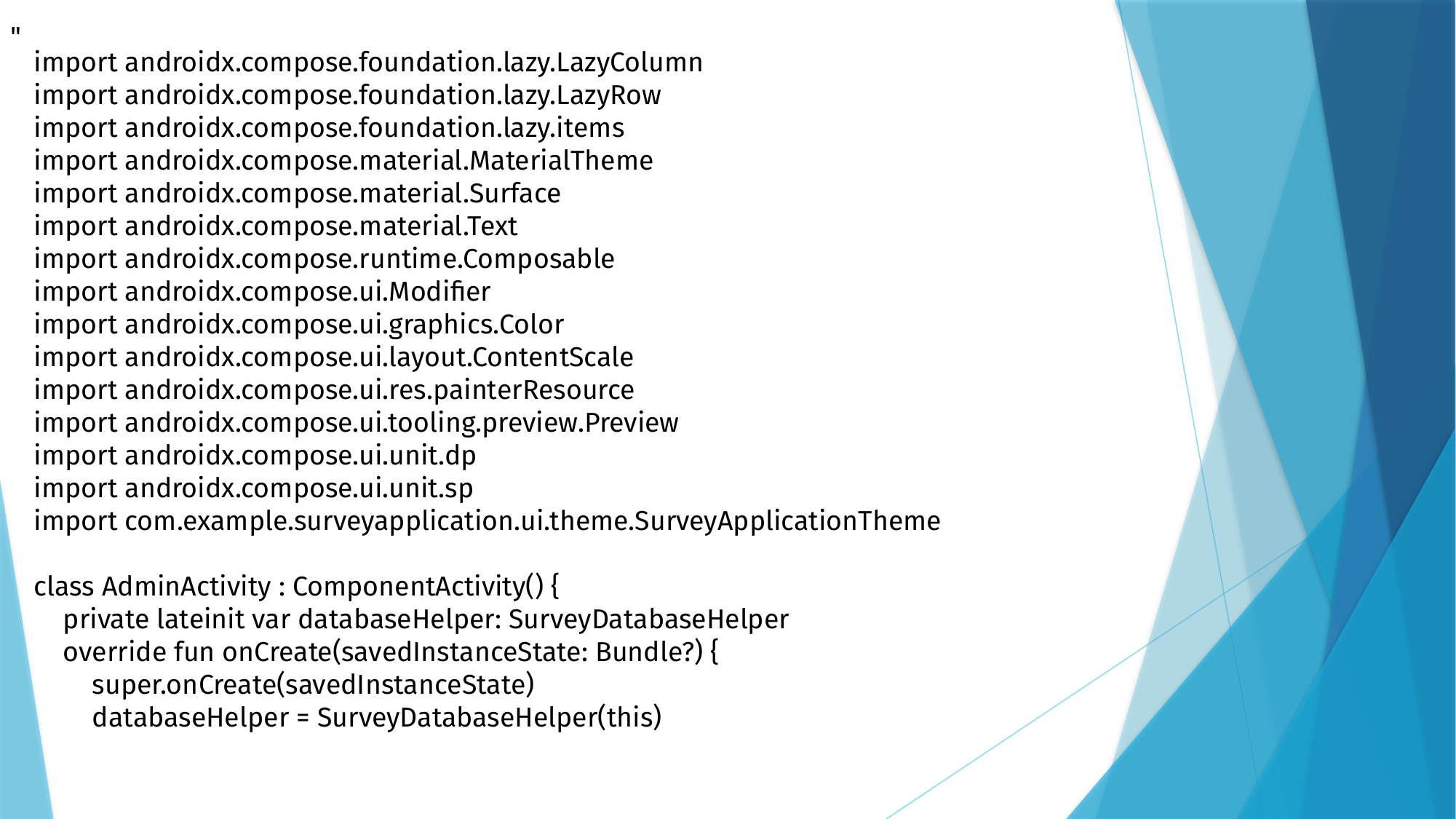

"

import androidx.compose.foundation.lazy.LazyColumn
import androidx.compose.foundation.lazy.LazyRow
import androidx.compose.foundation.lazy.items
import androidx.compose.material.MaterialTheme
import androidx.compose.material.Surface
import androidx.compose.material.Text
import androidx.compose.runtime.Composable
import androidx.compose.ui.Modifier
import androidx.compose.ui.graphics.Color
import androidx.compose.ui.layout.ContentScale
import androidx.compose.ui.res.painterResource
import androidx.compose.ui.tooling.preview.Preview
import androidx.compose.ui.unit.dp
import androidx.compose.ui.unit.sp
import com.example.surveyapplication.ui.theme.SurveyApplicationTheme

class AdminActivity : ComponentActivity() {
    private lateinit var databaseHelper: SurveyDatabaseHelper
    override fun onCreate(savedInstanceState: Bundle?) {
        super.onCreate(savedInstanceState)
        databaseHelper = SurveyDatabaseHelper(this)